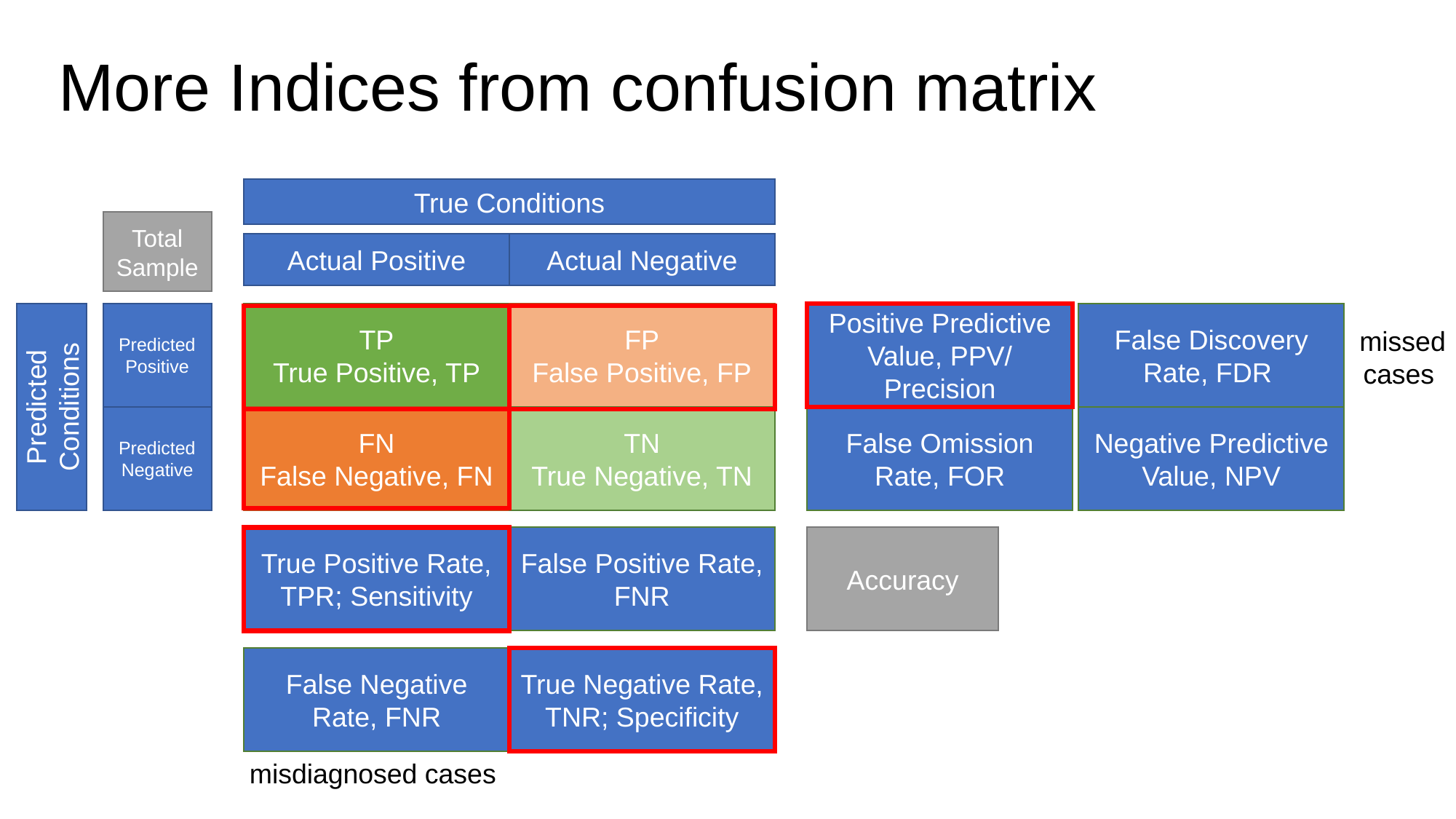

More Indices from confusion matrix
True Conditions
Total Sample
Actual Positive
Actual Negative
Predicted Positive
TP
True Positive, TP
FP
False Positive, FP
Positive Predictive Value, PPV/
Precision

False Discovery Rate, FDR

missed cases
Predicted Conditions
Predicted Negative
FN
False Negative, FN
TN
True Negative, TN
False Omission Rate, FOR
Negative Predictive Value, NPV
True Positive Rate, TPR; Sensitivity
False Positive Rate, FNR
Accuracy

False Negative Rate, FNR
True Negative Rate, TNR; Specificity

misdiagnosed cases